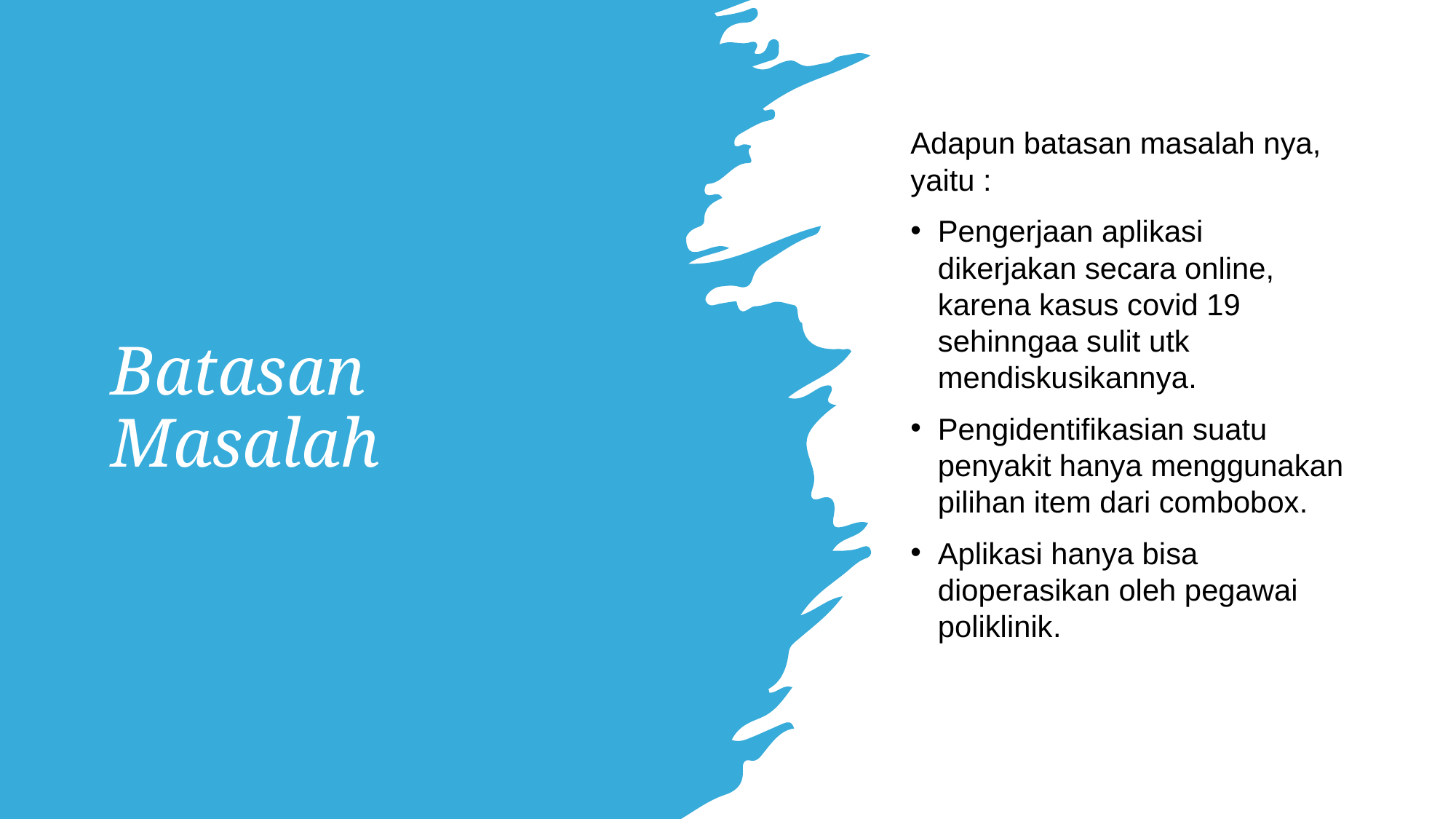

Adapun batasan masalah nya, yaitu :
Pengerjaan aplikasi dikerjakan secara online, karena kasus covid 19 sehinngaa sulit utk mendiskusikannya.
Pengidentifikasian suatu penyakit hanya menggunakan pilihan item dari combobox.
Aplikasi hanya bisa dioperasikan oleh pegawai poliklinik.

# Batasan Masalah